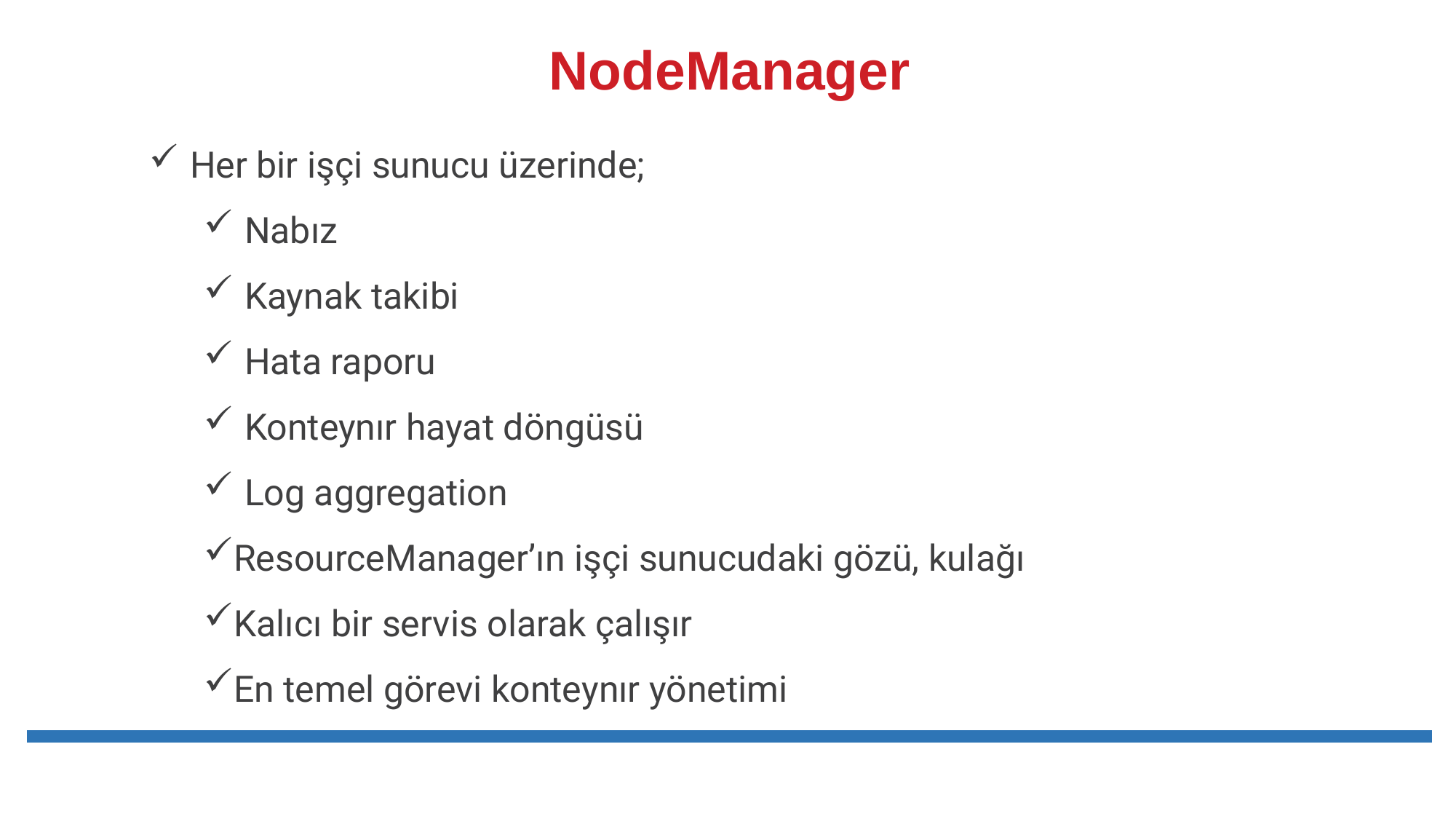

# NodeManager
Her bir işçi sunucu üzerinde;
Nabız
Kaynak takibi
Hata raporu
Konteynır hayat döngüsü
Log aggregation
ResourceManager’ın işçi sunucudaki gözü, kulağı
Kalıcı bir servis olarak çalışır
En temel görevi konteynır yönetimi